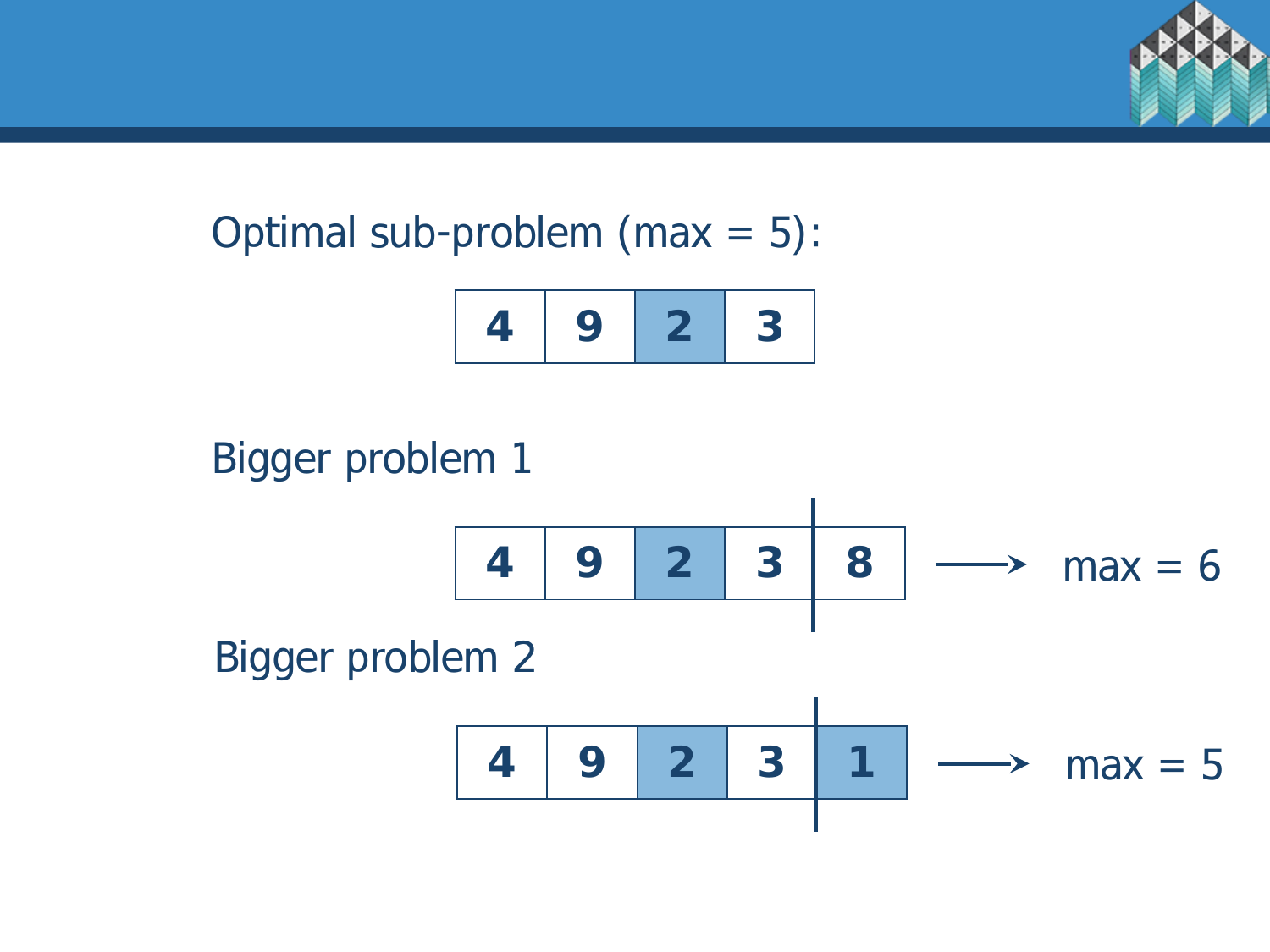

Optimal sub-problem (max = 5):
| 4 | 9 | 2 | 3 |
| --- | --- | --- | --- |
Bigger problem 1
| 4 | 9 | 2 | 3 | 8 |
| --- | --- | --- | --- | --- |
max = 6
Bigger problem 2
| 4 | 9 | 2 | 3 | 1 |
| --- | --- | --- | --- | --- |
max = 5